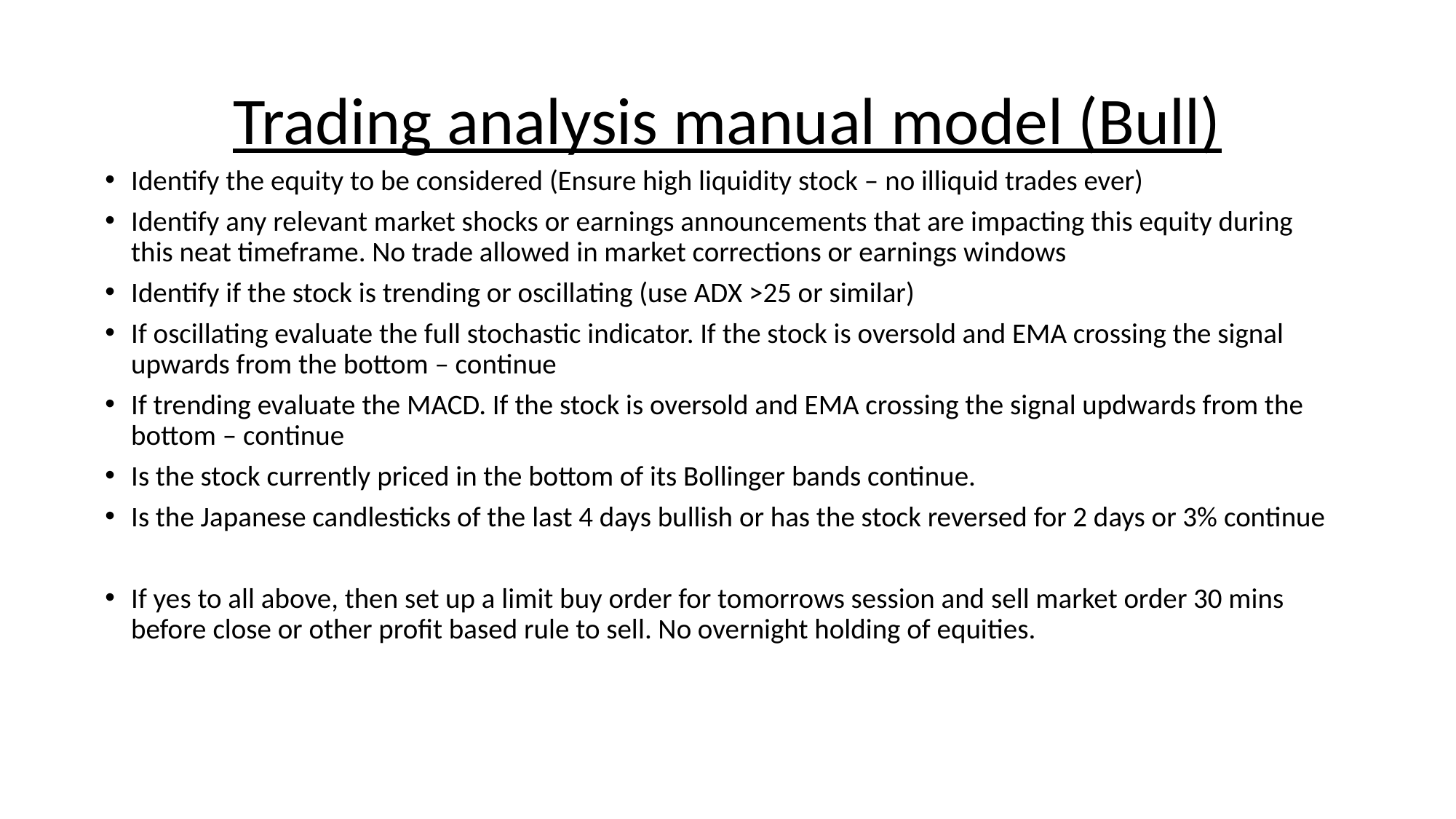

# Trading analysis manual model (Bull)
Identify the equity to be considered (Ensure high liquidity stock – no illiquid trades ever)
Identify any relevant market shocks or earnings announcements that are impacting this equity during this neat timeframe. No trade allowed in market corrections or earnings windows
Identify if the stock is trending or oscillating (use ADX >25 or similar)
If oscillating evaluate the full stochastic indicator. If the stock is oversold and EMA crossing the signal upwards from the bottom – continue
If trending evaluate the MACD. If the stock is oversold and EMA crossing the signal updwards from the bottom – continue
Is the stock currently priced in the bottom of its Bollinger bands continue.
Is the Japanese candlesticks of the last 4 days bullish or has the stock reversed for 2 days or 3% continue

If yes to all above, then set up a limit buy order for tomorrows session and sell market order 30 mins before close or other profit based rule to sell. No overnight holding of equities.